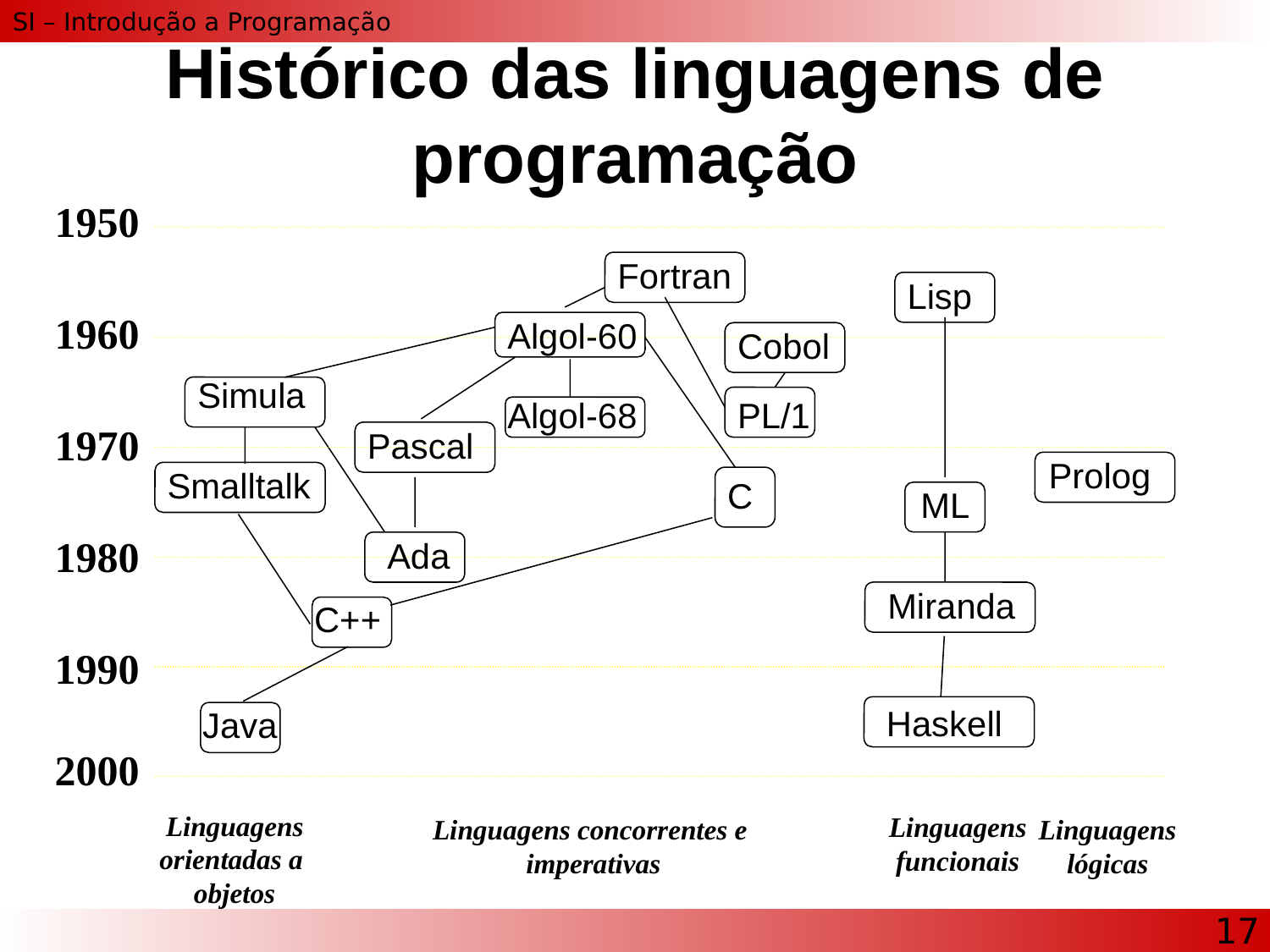

# Histórico das linguagens de programação
1950

1960

1970

1980

1990

2000

Fortran

Lisp

Algol-60

Cobol

Simula

Algol-68

PL/1

Pascal

Prolog

Smalltalk

C

ML

 Ada

Miranda

C++

Haskell
Java

Linguagens
orientadas a
objetos
Linguagens
funcionais
Linguagens concorrentes e
imperativas
Linguagens
lógicas
17